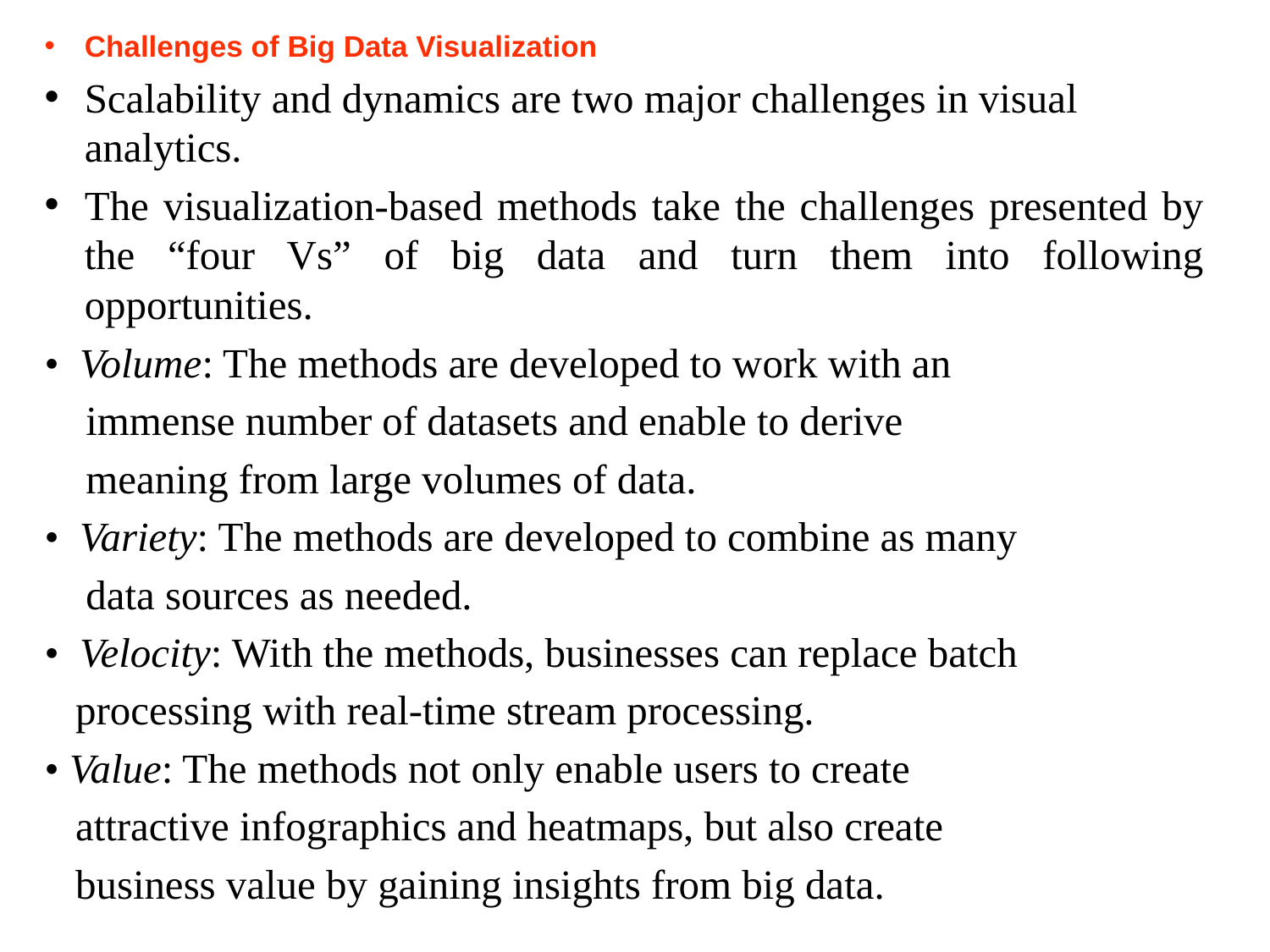

Challenges of Big Data Visualization
Scalability and dynamics are two major challenges in visual analytics.
The visualization-based methods take the challenges presented by the “four Vs” of big data and turn them into following opportunities.
•  Volume: The methods are developed to work with an
    immense number of datasets and enable to derive
    meaning from large volumes of data.
•  Variety: The methods are developed to combine as many
    data sources as needed.
•  Velocity: With the methods, businesses can replace batch
   processing with real-time stream processing.
• Value: The methods not only enable users to create
   attractive infographics and heatmaps, but also create
   business value by gaining insights from big data.